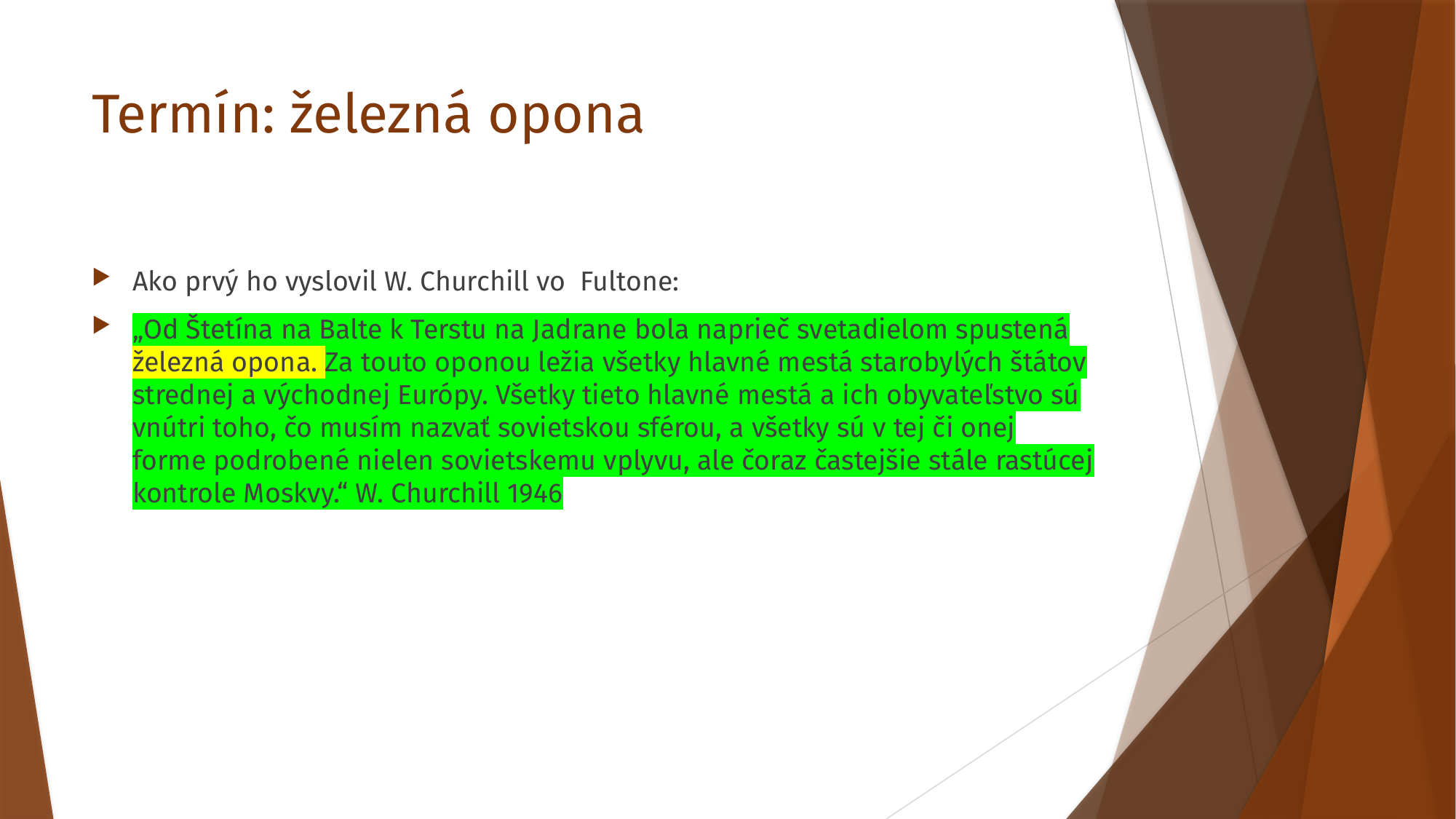

# Termín: železná opona
Ako prvý ho vyslovil W. Churchill vo  Fultone:
„Od Štetína na Balte k Terstu na Jadrane bola naprieč svetadielom spustená železná opona. Za touto oponou ležia všetky hlavné mestá starobylých štátov strednej a východnej Európy. Všetky tieto hlavné mestá a ich obyvateľstvo sú vnútri toho, čo musím nazvať sovietskou sférou, a všetky sú v tej či onej forme podrobené nielen sovietskemu vplyvu, ale čoraz častejšie stále rastúcej kontrole Moskvy.“ W. Churchill 1946